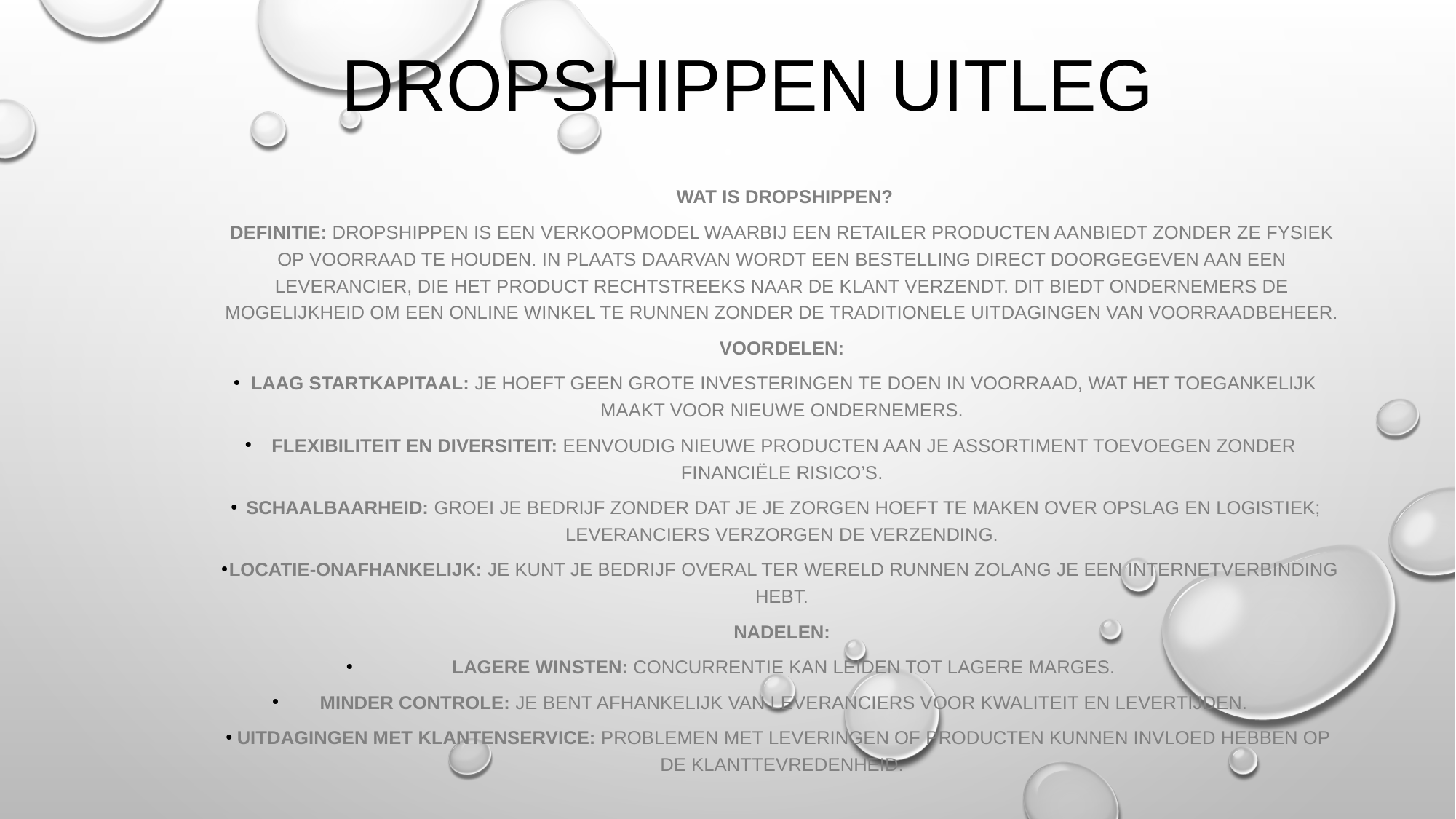

# Dropshippen uitleg
 Wat is Dropshippen?
Definitie: Dropshippen is een verkoopmodel waarbij een retailer producten aanbiedt zonder ze fysiek op voorraad te houden. In plaats daarvan wordt een bestelling direct doorgegeven aan een leverancier, die het product rechtstreeks naar de klant verzendt. Dit biedt ondernemers de mogelijkheid om een online winkel te runnen zonder de traditionele uitdagingen van voorraadbeheer.
Voordelen:
Laag Startkapitaal: Je hoeft geen grote investeringen te doen in voorraad, wat het toegankelijk maakt voor nieuwe ondernemers.
Flexibiliteit en Diversiteit: Eenvoudig nieuwe producten aan je assortiment toevoegen zonder financiële risico’s.
Schaalbaarheid: Groei je bedrijf zonder dat je je zorgen hoeft te maken over opslag en logistiek; leveranciers verzorgen de verzending.
Locatie-onafhankelijk: Je kunt je bedrijf overal ter wereld runnen zolang je een internetverbinding hebt.
Nadelen:
Lagere Winsten: Concurrentie kan leiden tot lagere marges.
Minder Controle: Je bent afhankelijk van leveranciers voor kwaliteit en levertijden.
Uitdagingen met Klantenservice: Problemen met leveringen of producten kunnen invloed hebben op de klanttevredenheid.